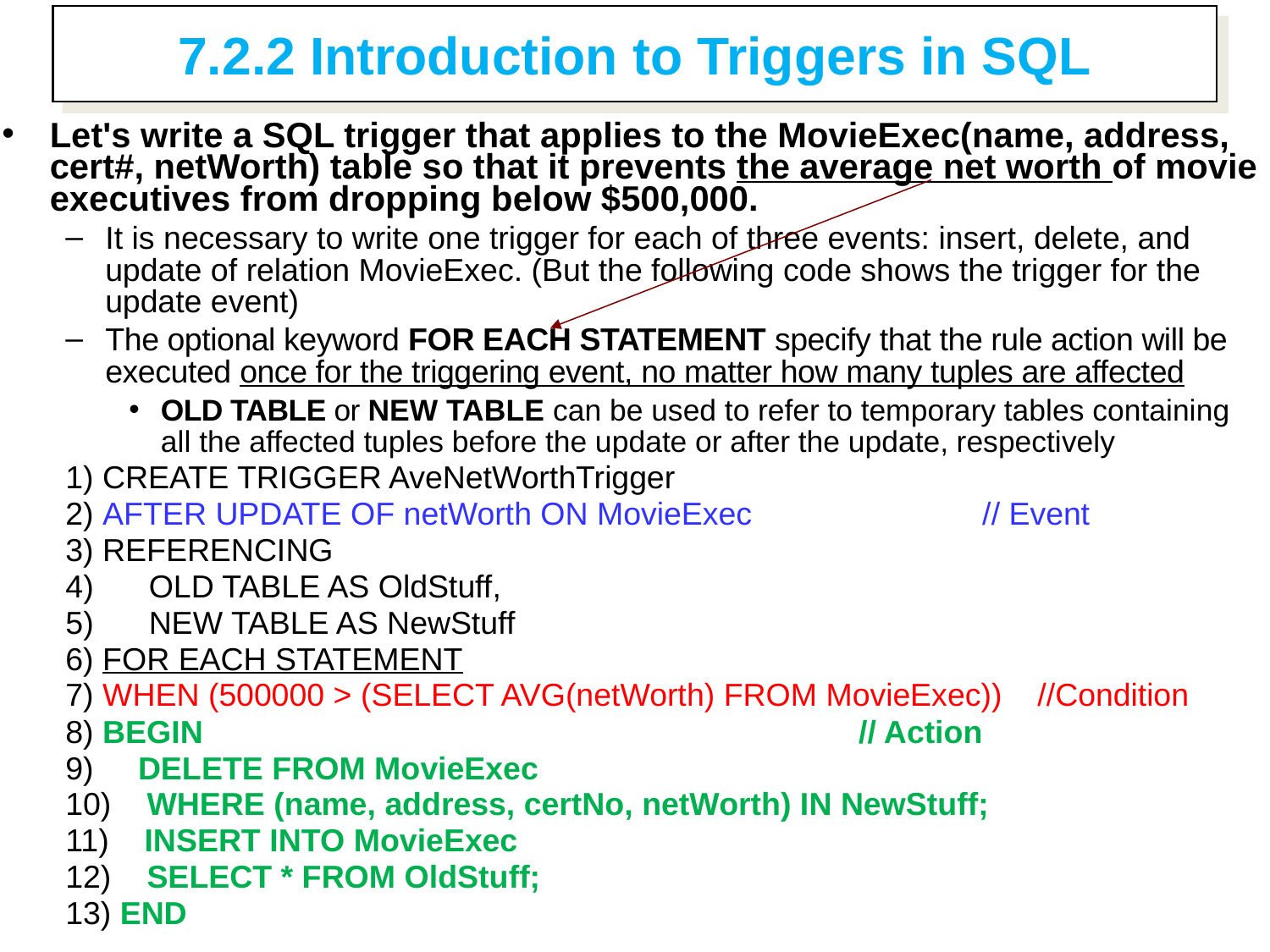

7.2.2 Introduction to Triggers in SQL
Let's write a SQL trigger that applies to the MovieExec(name, address, cert#, netWorth) table so that it prevents the average net worth of movie executives from dropping below $500,000.
It is necessary to write one trigger for each of three events: insert, delete, and update of relation MovieExec. (But the following code shows the trigger for the update event)
The optional keyword FOR EACH STATEMENT specify that the rule action will be executed once for the triggering event, no matter how many tuples are affected
OLD TABLE or NEW TABLE can be used to refer to temporary tables containing all the affected tuples before the update or after the update, respectively
1) CREATE TRIGGER AveNetWorthTrigger
2) AFTER UPDATE OF netWorth ON MovieExec                          // Event
3) REFERENCING
    OLD TABLE AS OldStuff,
    NEW TABLE AS NewStuff
6) FOR EACH STATEMENT
7) WHEN (500000 > (SELECT AVG(netWorth) FROM MovieExec))    //Condition
8) BEGIN                                                                          // Action
9)     DELETE FROM MovieExec
10)    WHERE (name, address, certNo, netWorth) IN NewStuff;
11)    INSERT INTO MovieExec
12)    SELECT * FROM OldStuff;
13) END